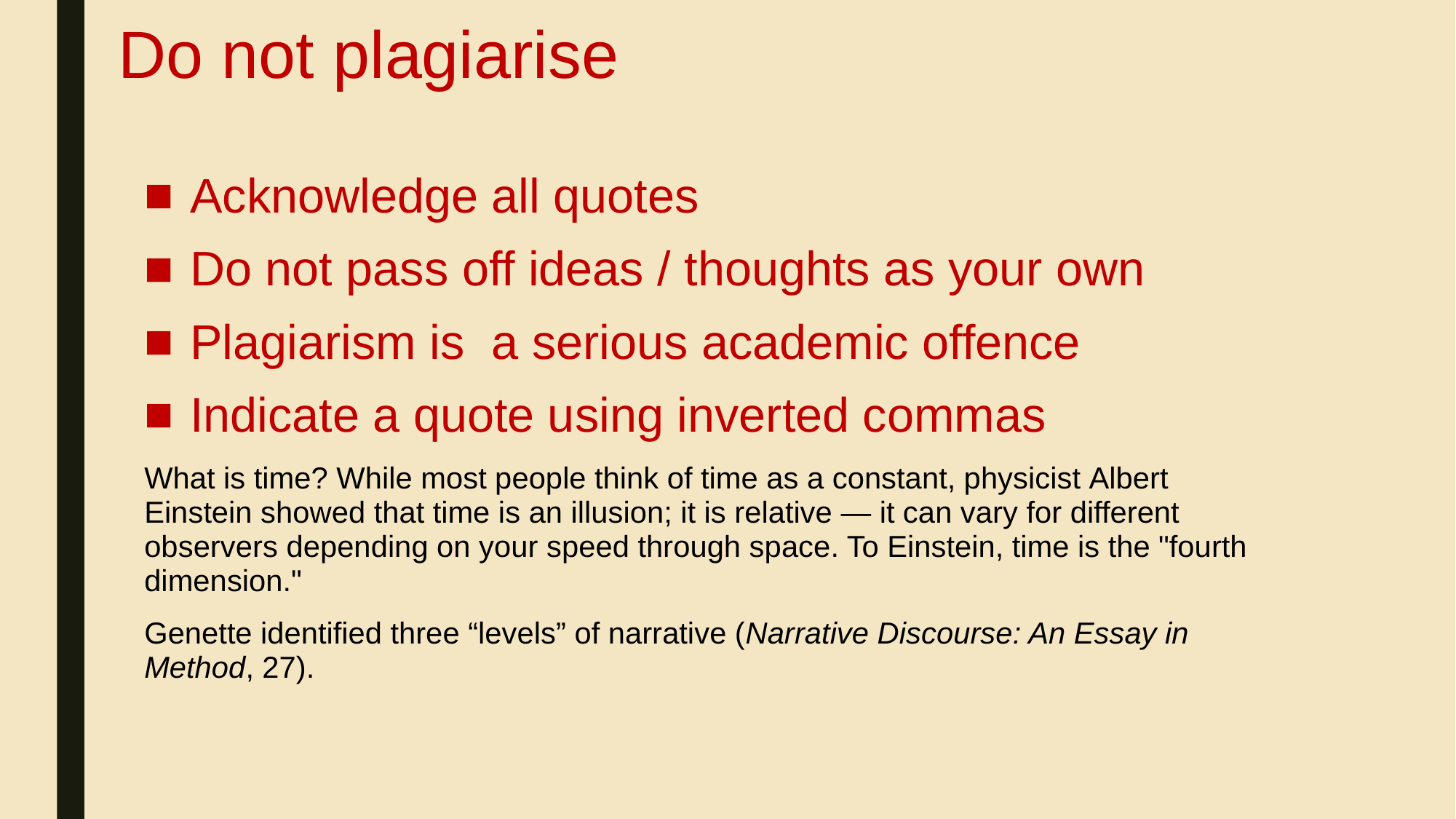

# Do not plagiarise
Acknowledge all quotes
Do not pass off ideas / thoughts as your own
Plagiarism is  a serious academic offence
Indicate a quote using inverted commas
What is time? While most people think of time as a constant, physicist Albert Einstein showed that time is an illusion; it is relative — it can vary for different observers depending on your speed through space. To Einstein, time is the "fourth dimension."
Genette identified three “levels” of narrative (Narrative Discourse: An Essay in Method, 27).